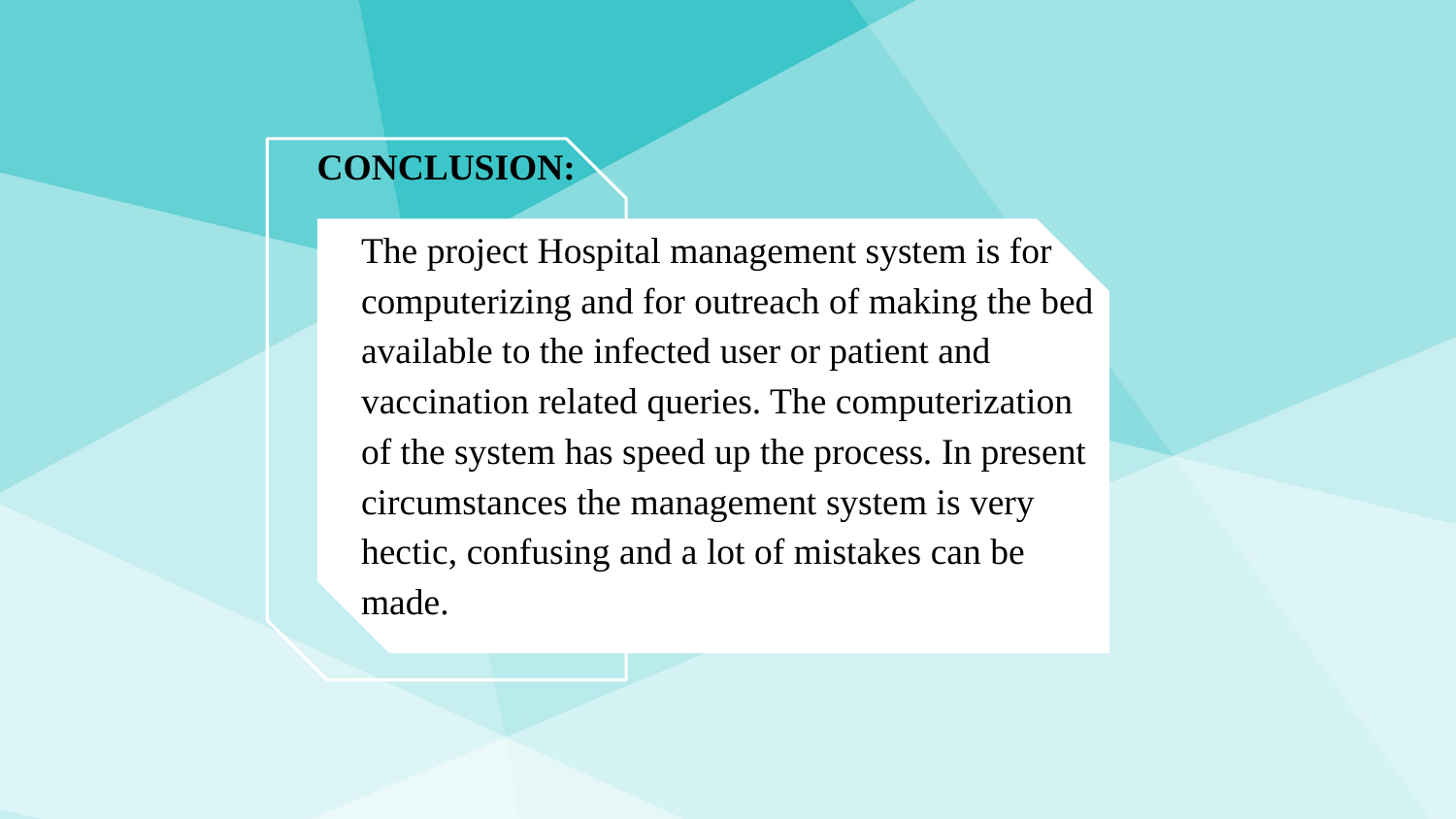

# CONCLUSION:

The project Hospital management system is for computerizing and for outreach of making the bed available to the infected user or patient and vaccination related queries. The computerization of the system has speed up the process. In present circumstances the management system is very hectic, confusing and a lot of mistakes can be made.